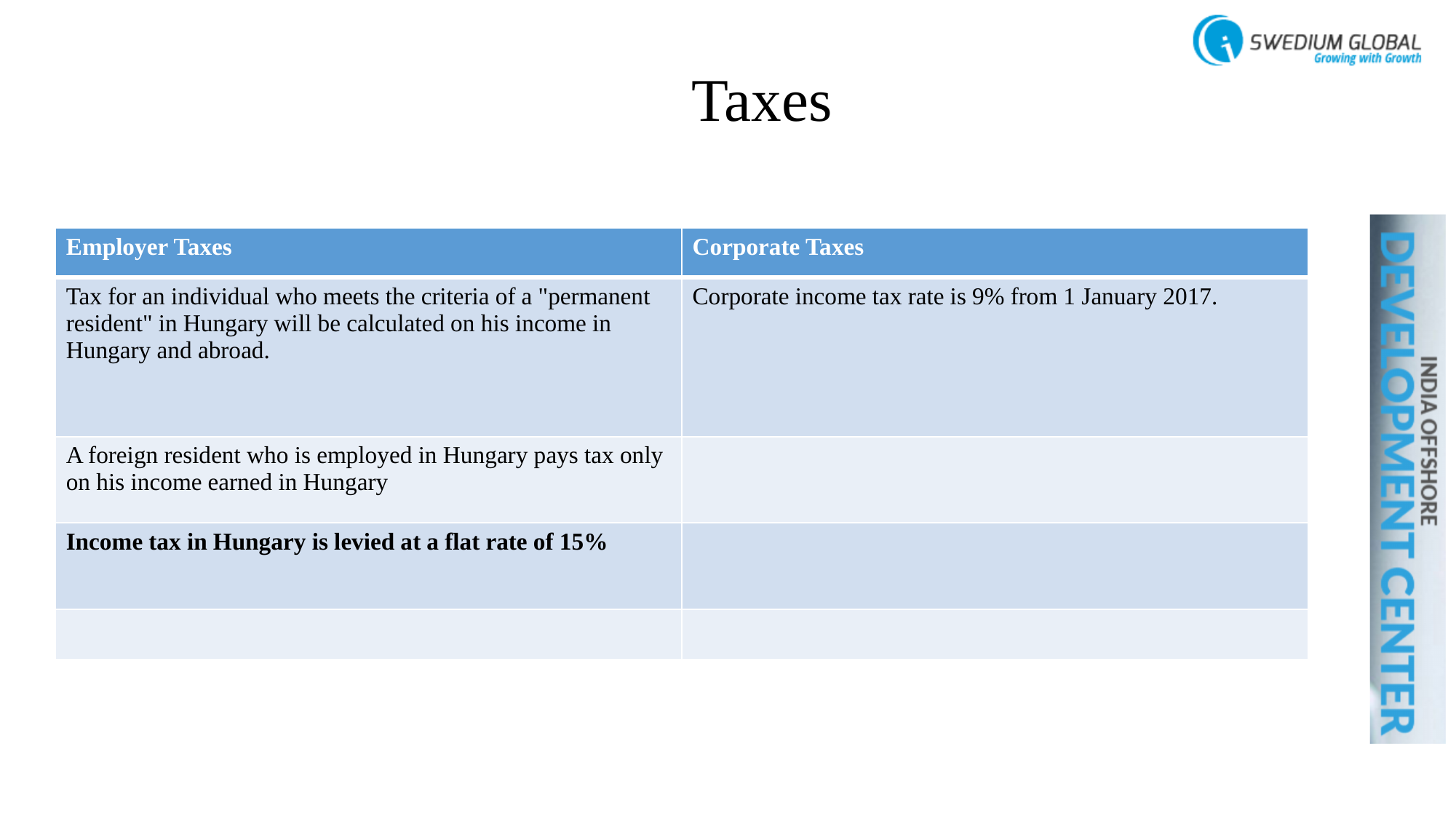

# Taxes
| Employer Taxes | Corporate Taxes |
| --- | --- |
| Tax for an individual who meets the criteria of a "permanent resident" in Hungary will be calculated on his income in Hungary and abroad. | Corporate income tax rate is 9% from 1 January 2017. |
| A foreign resident who is employed in Hungary pays tax only on his income earned in Hungary |  |
| Income tax in Hungary is levied at a flat rate of 15% |  |
|  |  |